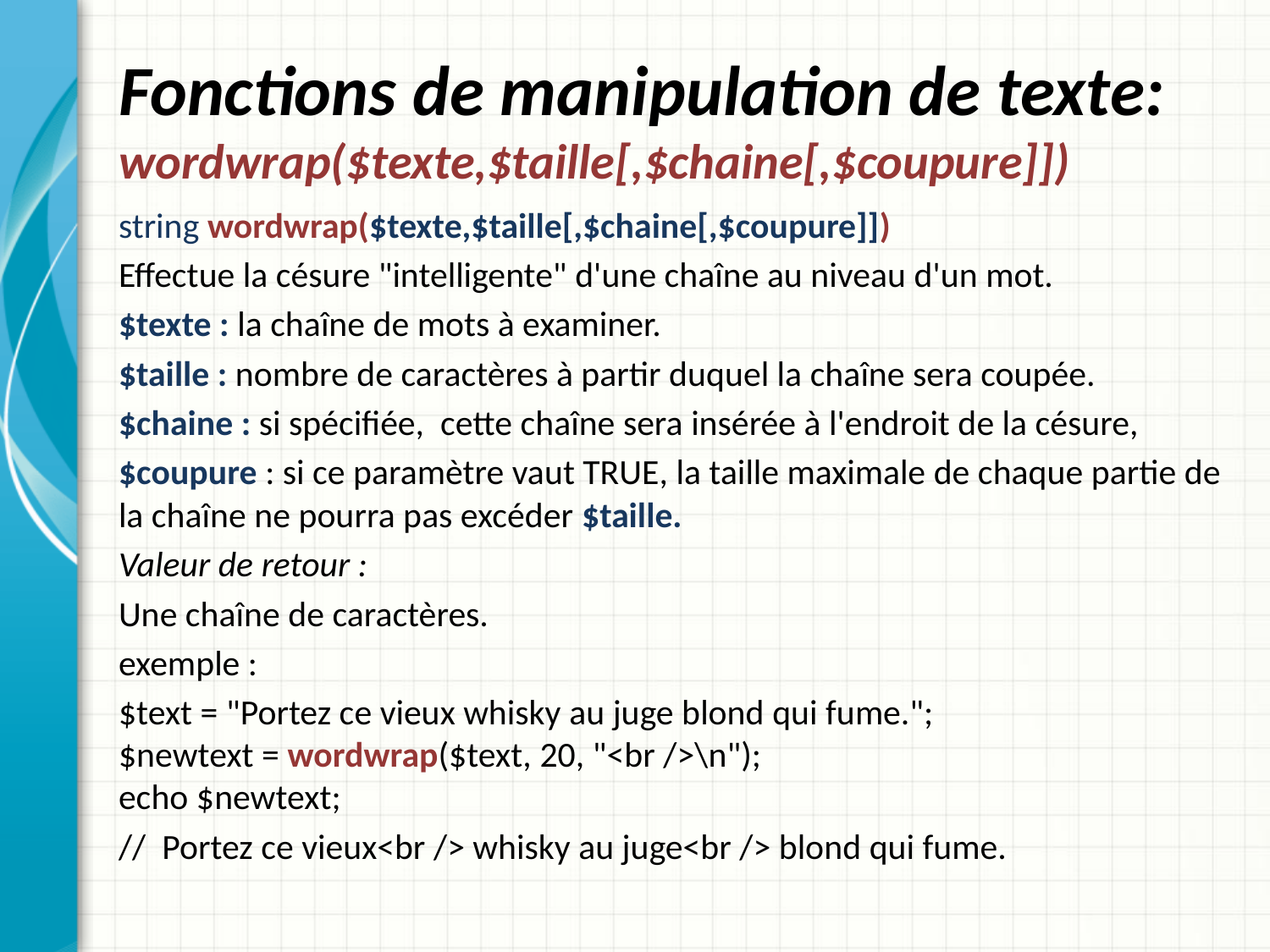

# Fonctions de manipulation de texte: wordwrap($texte,$taille[,$chaine[,$coupure]])
string wordwrap($texte,$taille[,$chaine[,$coupure]])
Effectue la césure "intelligente" d'une chaîne au niveau d'un mot.
$texte : la chaîne de mots à examiner.
$taille : nombre de caractères à partir duquel la chaîne sera coupée.
$chaine : si spécifiée,  cette chaîne sera insérée à l'endroit de la césure,
$coupure : si ce paramètre vaut TRUE, la taille maximale de chaque partie de la chaîne ne pourra pas excéder $taille.
Valeur de retour :
Une chaîne de caractères.
exemple :
$text = "Portez ce vieux whisky au juge blond qui fume.";
$newtext = wordwrap($text, 20, "<br />\n");
echo $newtext;
//  Portez ce vieux<br /> whisky au juge<br /> blond qui fume.